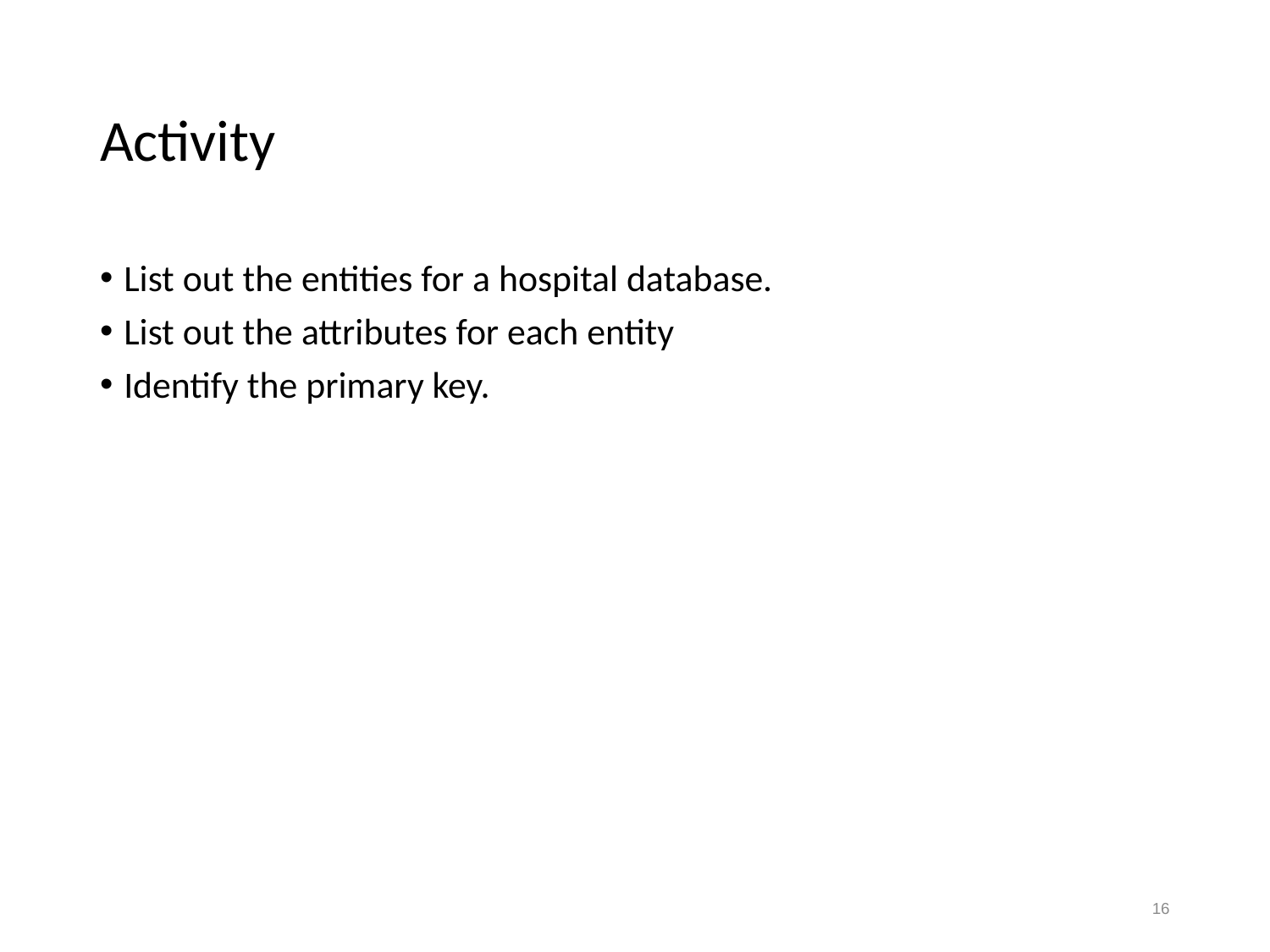

# Activity
List out the entities for a hospital database.
List out the attributes for each entity
Identify the primary key.
16